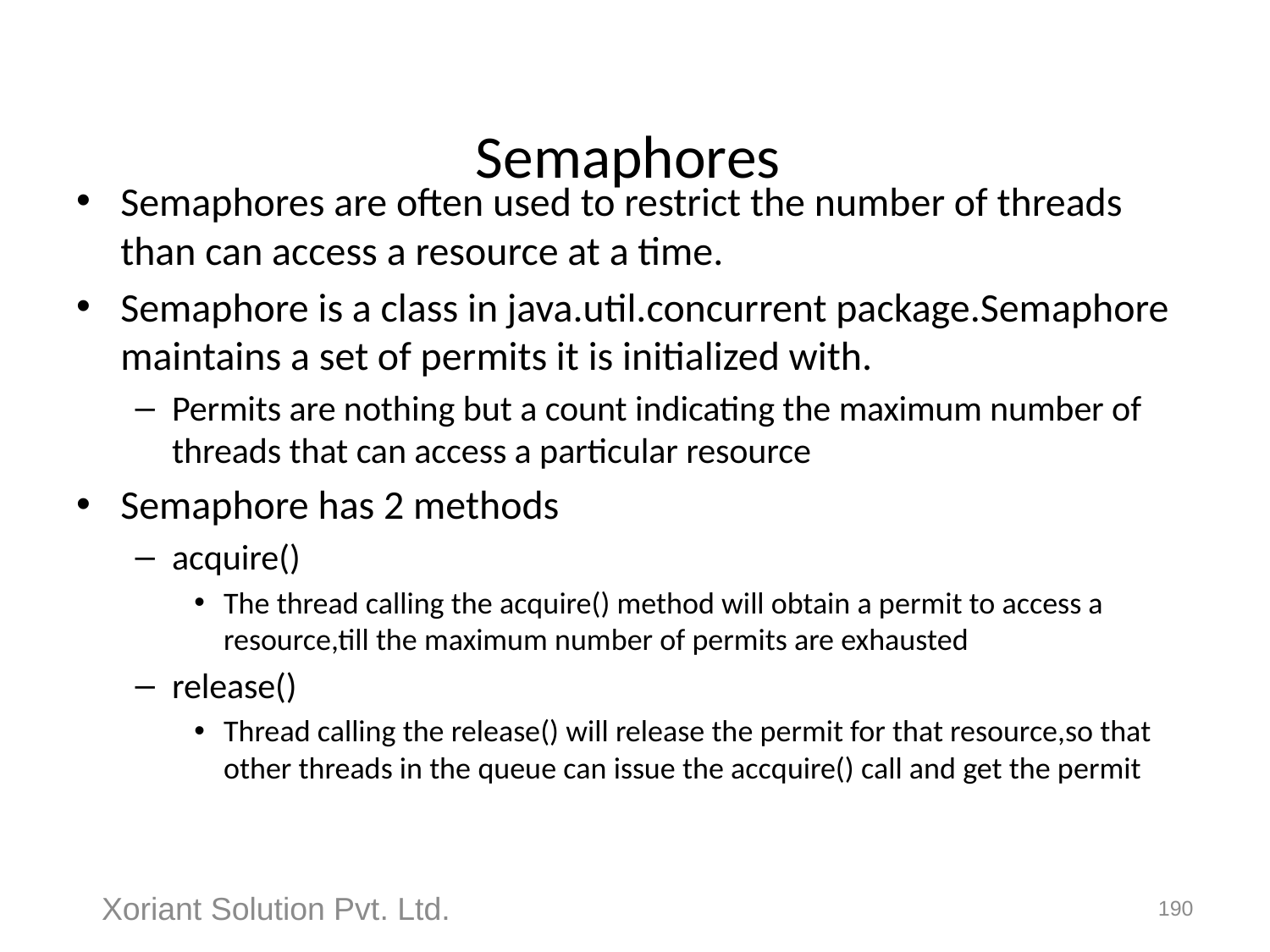

# Semaphores
Semaphores are often used to restrict the number of threads than can access a resource at a time.
Semaphore is a class in java.util.concurrent package.Semaphore maintains a set of permits it is initialized with.
Permits are nothing but a count indicating the maximum number of threads that can access a particular resource
Semaphore has 2 methods
acquire()
The thread calling the acquire() method will obtain a permit to access a resource,till the maximum number of permits are exhausted
release()
Thread calling the release() will release the permit for that resource,so that other threads in the queue can issue the accquire() call and get the permit

Xoriant Solution Pvt. Ltd.
190